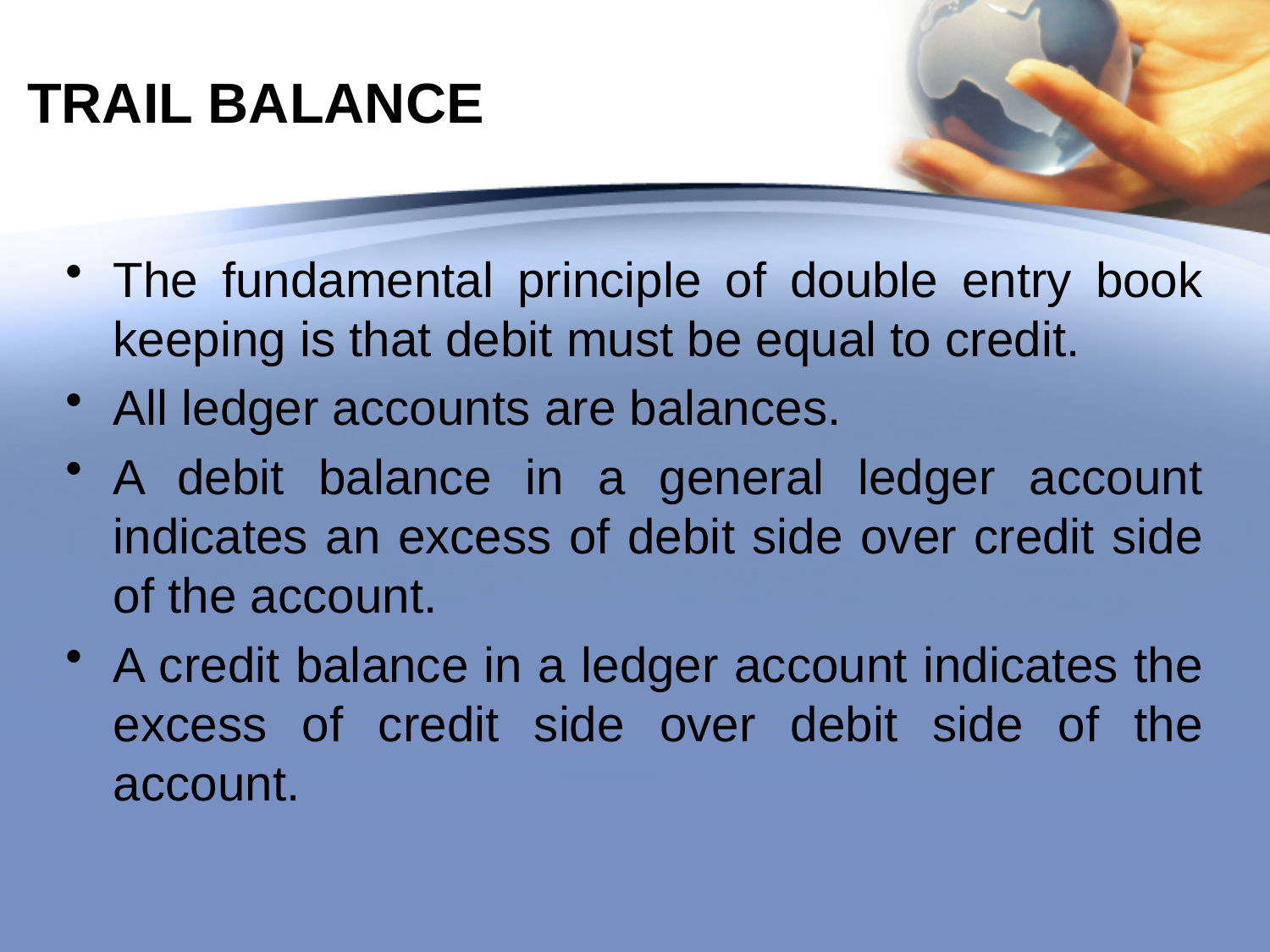

# TRAIL BALANCE
The fundamental principle of double entry book keeping is that debit must be equal to credit.
All ledger accounts are balances.
A debit balance in a general ledger account indicates an excess of debit side over credit side of the account.
A credit balance in a ledger account indicates the excess of credit side over debit side of the account.